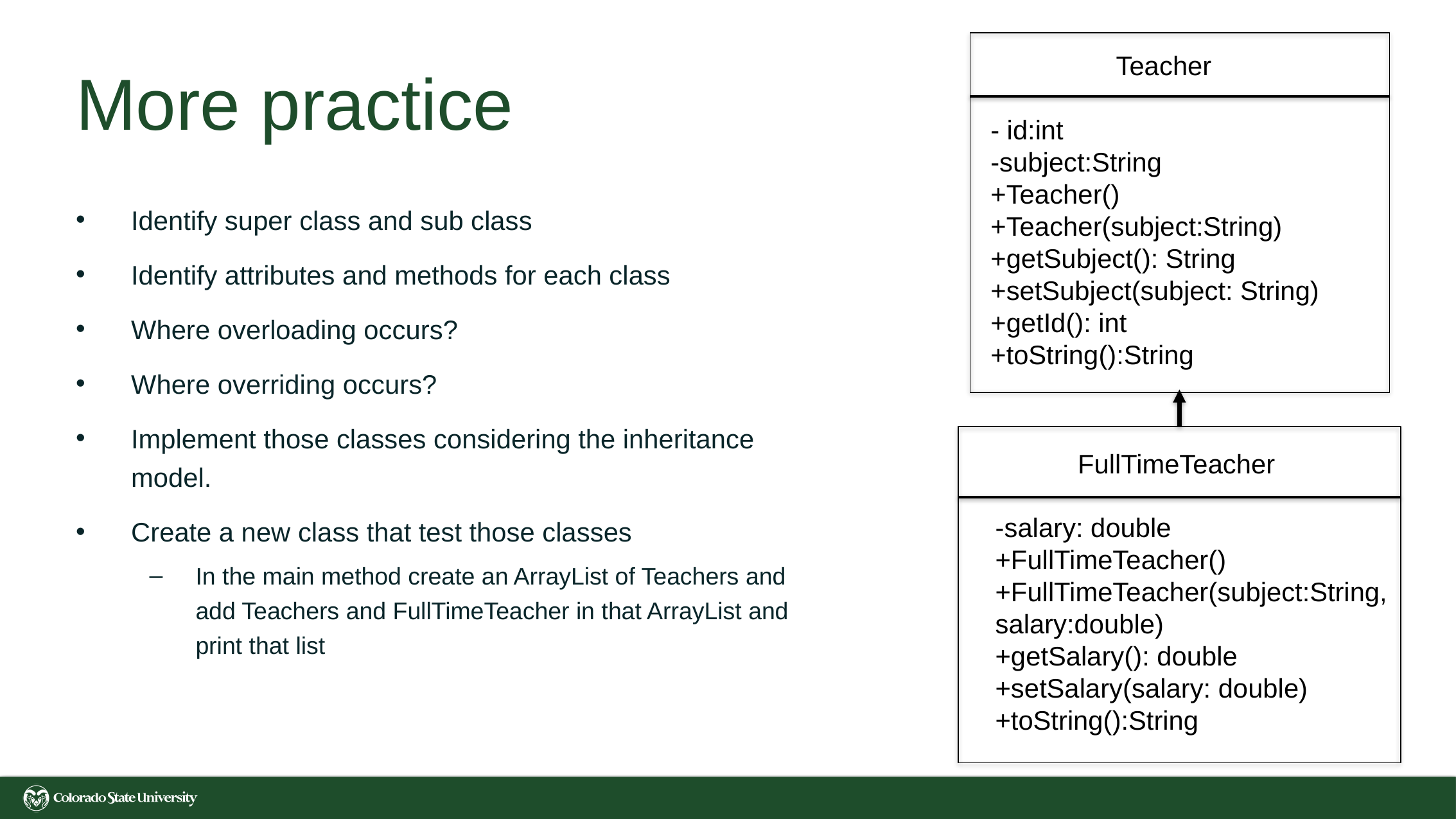

Teacher
- id:int
-subject:String
+Teacher()
+Teacher(subject:String)
+getSubject(): String
+setSubject(subject: String)
+getId(): int
+toString():String

# More practice
Identify super class and sub class
Identify attributes and methods for each class
Where overloading occurs?
Where overriding occurs?
Implement those classes considering the inheritance model.
Create a new class that test those classes
In the main method create an ArrayList of Teachers and add Teachers and FullTimeTeacher in that ArrayList and print that list

FullTimeTeacher
-salary: double
+FullTimeTeacher()
+FullTimeTeacher(subject:String, salary:double)
+getSalary(): double
+setSalary(salary: double)
+toString():String